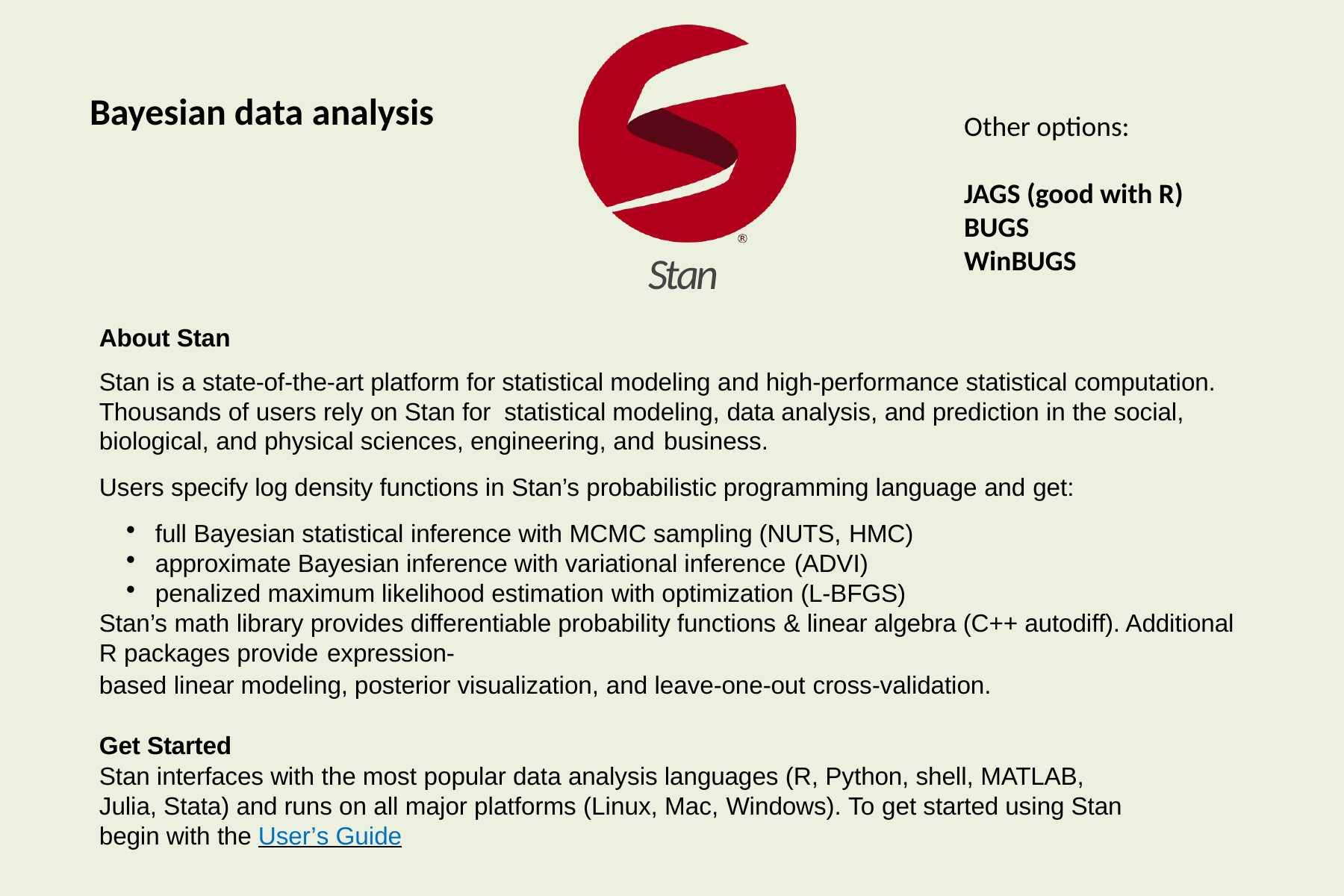

# Bayesian data analysis
Other options:

JAGS (good with R)
BUGS
WinBUGS
Stan
About Stan
Stan is a state-of-the-art platform for statistical modeling and high-performance statistical computation. Thousands of users rely on Stan for  statistical modeling, data analysis, and prediction in the social, biological, and physical sciences, engineering, and business.
Users specify log density functions in Stan’s probabilistic programming language and get:
full Bayesian statistical inference with MCMC sampling (NUTS, HMC)
approximate Bayesian inference with variational inference (ADVI)
penalized maximum likelihood estimation with optimization (L-BFGS)
Stan’s math library provides differentiable probability functions & linear algebra (C++ autodiff). Additional R packages provide expression-
based linear modeling, posterior visualization, and leave-one-out cross-validation.

Get Started
Stan interfaces with the most popular data analysis languages (R, Python, shell, MATLAB, Julia, Stata) and runs on all major platforms (Linux, Mac, Windows). To get started using Stan begin with the User’s Guide